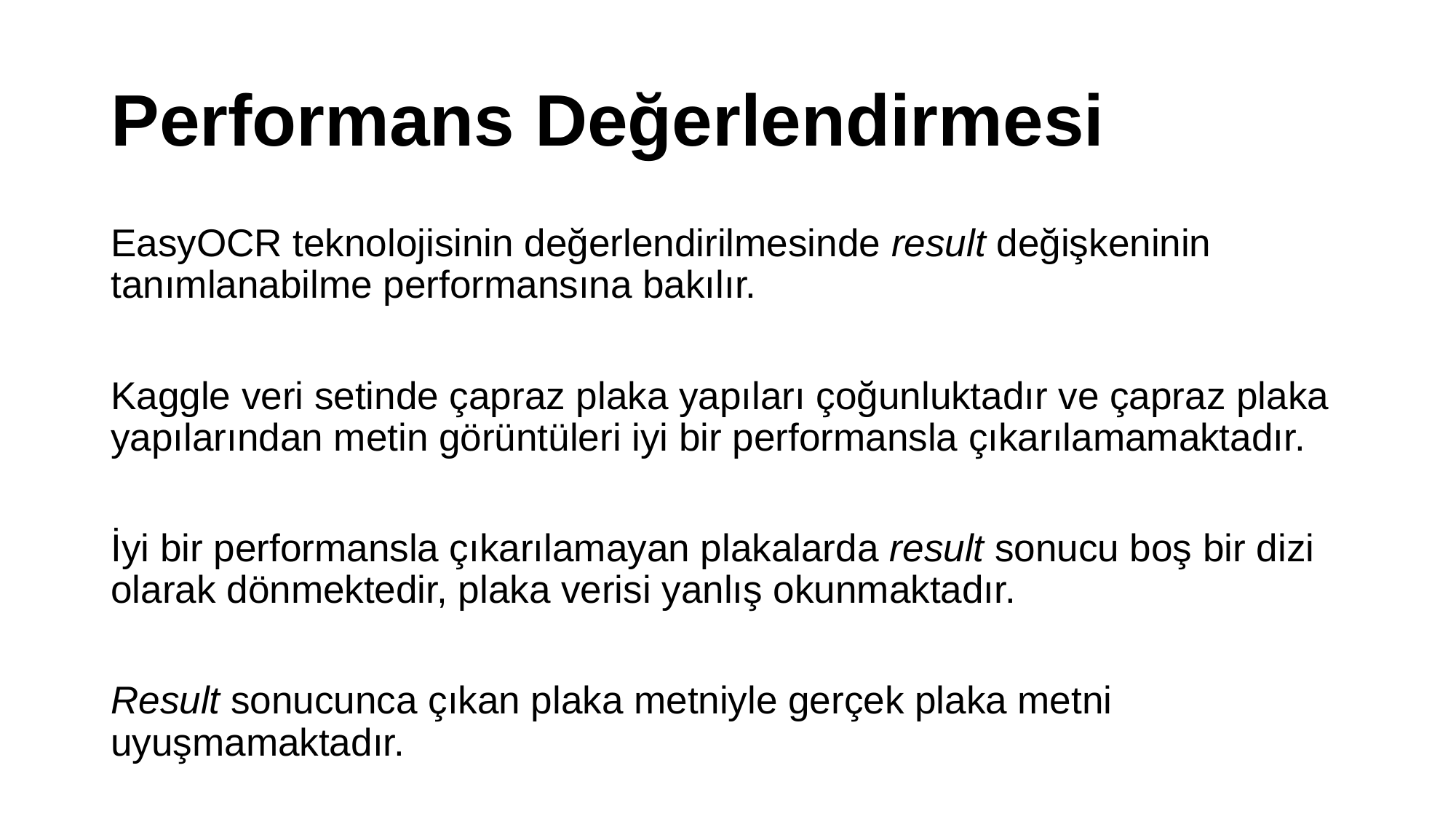

# Performans Değerlendirmesi
EasyOCR teknolojisinin değerlendirilmesinde result değişkeninin tanımlanabilme performansına bakılır.

Kaggle veri setinde çapraz plaka yapıları çoğunluktadır ve çapraz plaka yapılarından metin görüntüleri iyi bir performansla çıkarılamamaktadır.

İyi bir performansla çıkarılamayan plakalarda result sonucu boş bir dizi olarak dönmektedir, plaka verisi yanlış okunmaktadır.

Result sonucunca çıkan plaka metniyle gerçek plaka metni uyuşmamaktadır.